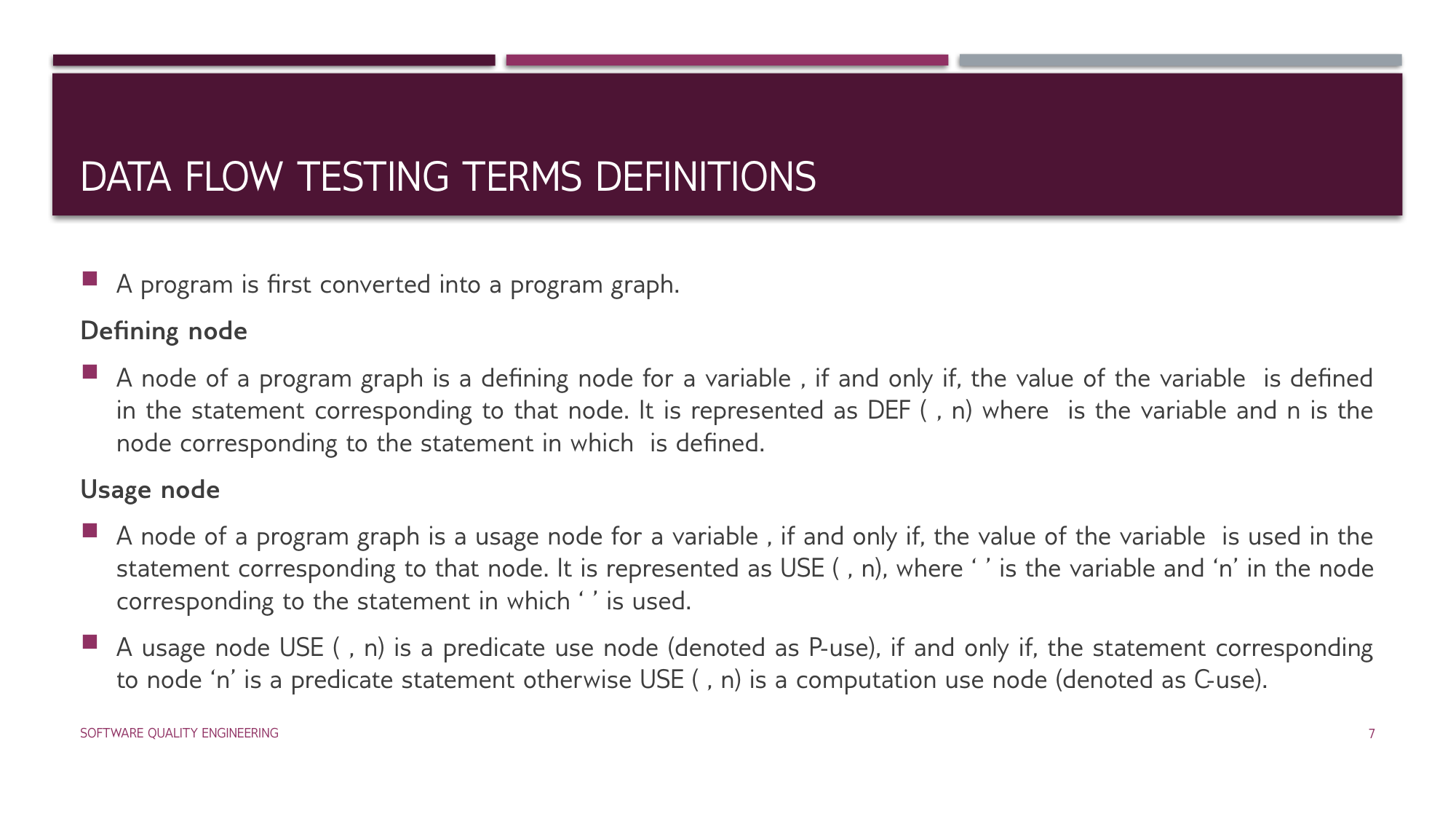

# Data flow testing terms definitions
A program is first converted into a program graph.
Defining node
A node of a program graph is a defining node for a variable , if and only if, the value of the variable  is defined in the statement corresponding to that node. It is represented as DEF ( , n) where  is the variable and n is the node corresponding to the statement in which  is defined.
Usage node
A node of a program graph is a usage node for a variable , if and only if, the value of the variable  is used in the statement corresponding to that node. It is represented as USE ( , n), where ‘ ’ is the variable and ‘n’ in the node corresponding to the statement in which ‘ ’ is used.
A usage node USE ( , n) is a predicate use node (denoted as P-use), if and only if, the statement corresponding to node ‘n’ is a predicate statement otherwise USE ( , n) is a computation use node (denoted as C-use).
Software Quality Engineering
7